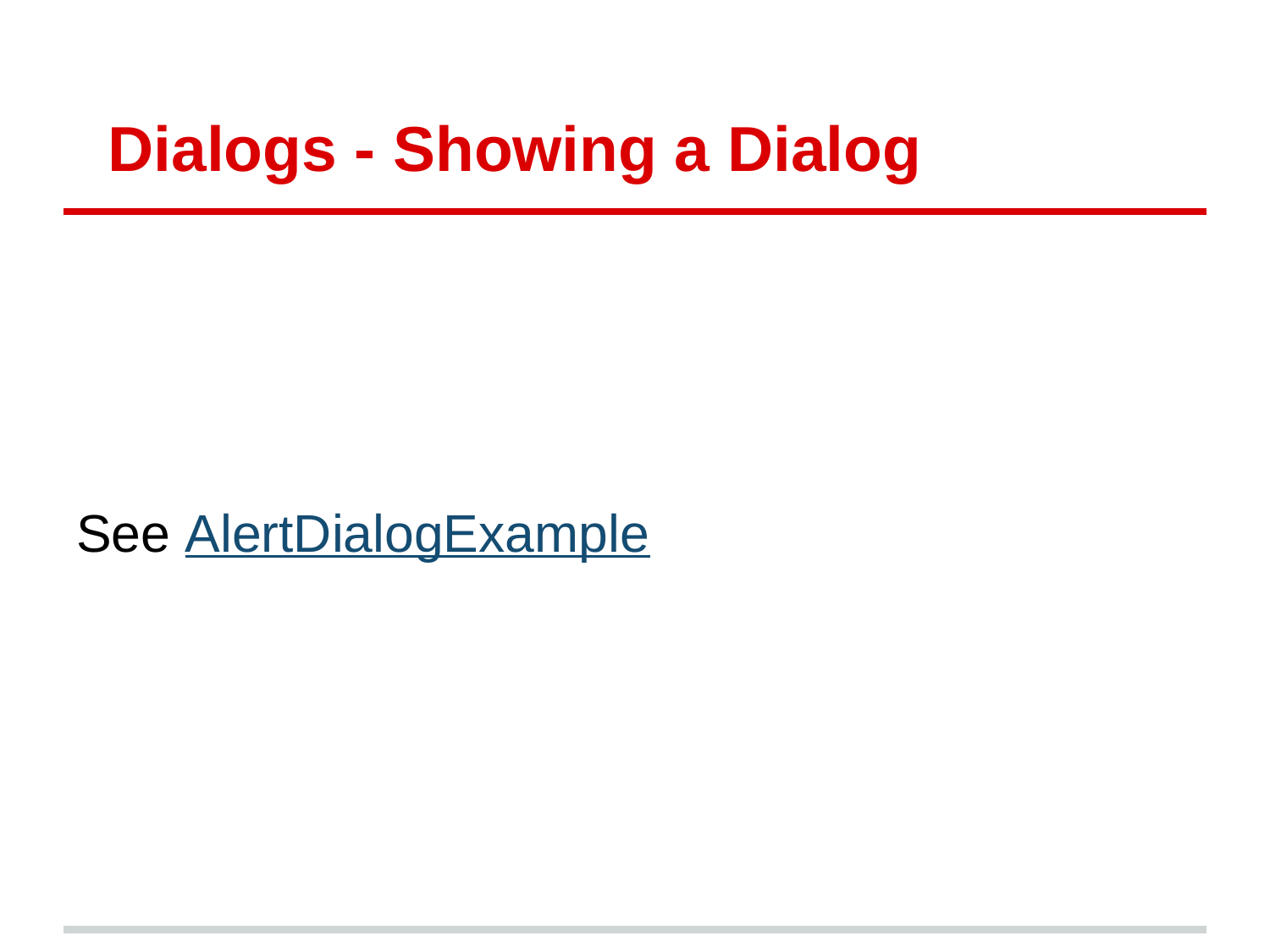

# Dialogs - Showing a Dialog

See AlertDialogExample